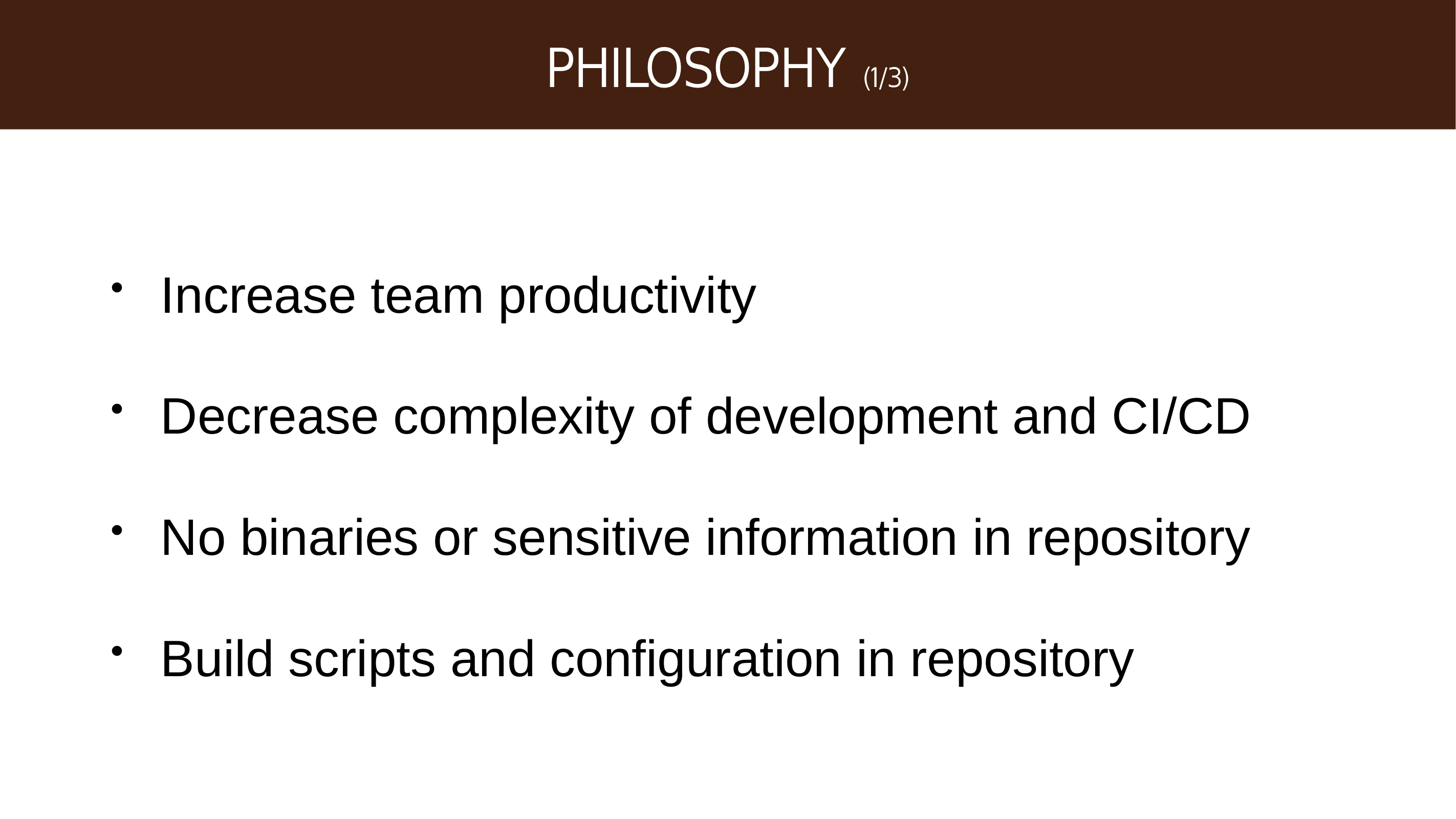

# Philosophy (1/3)
Increase team productivity
Decrease complexity of development and CI/CD
No binaries or sensitive information in repository
Build scripts and configuration in repository